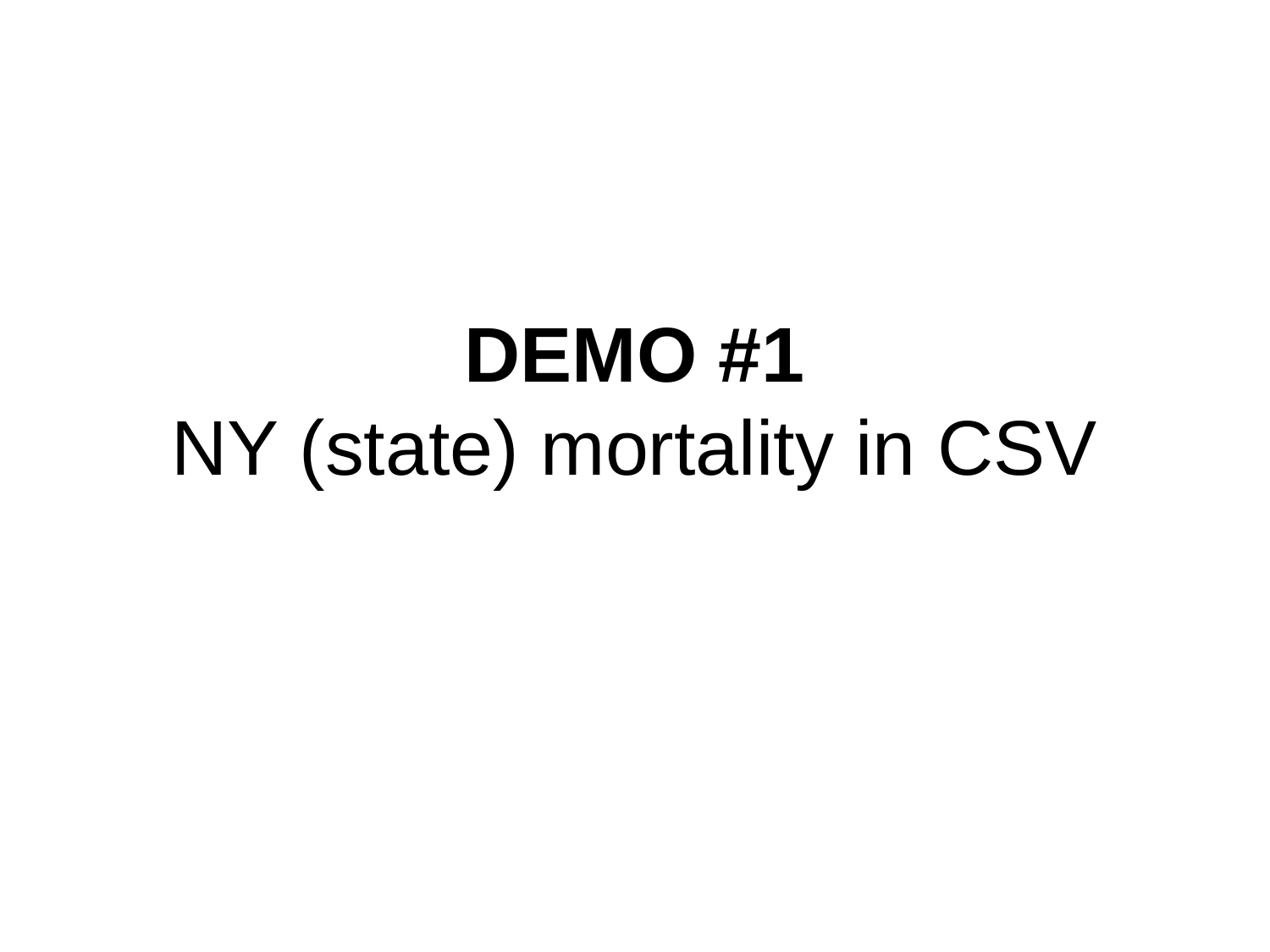

# DEMO #1 NY (state) mortality in CSV